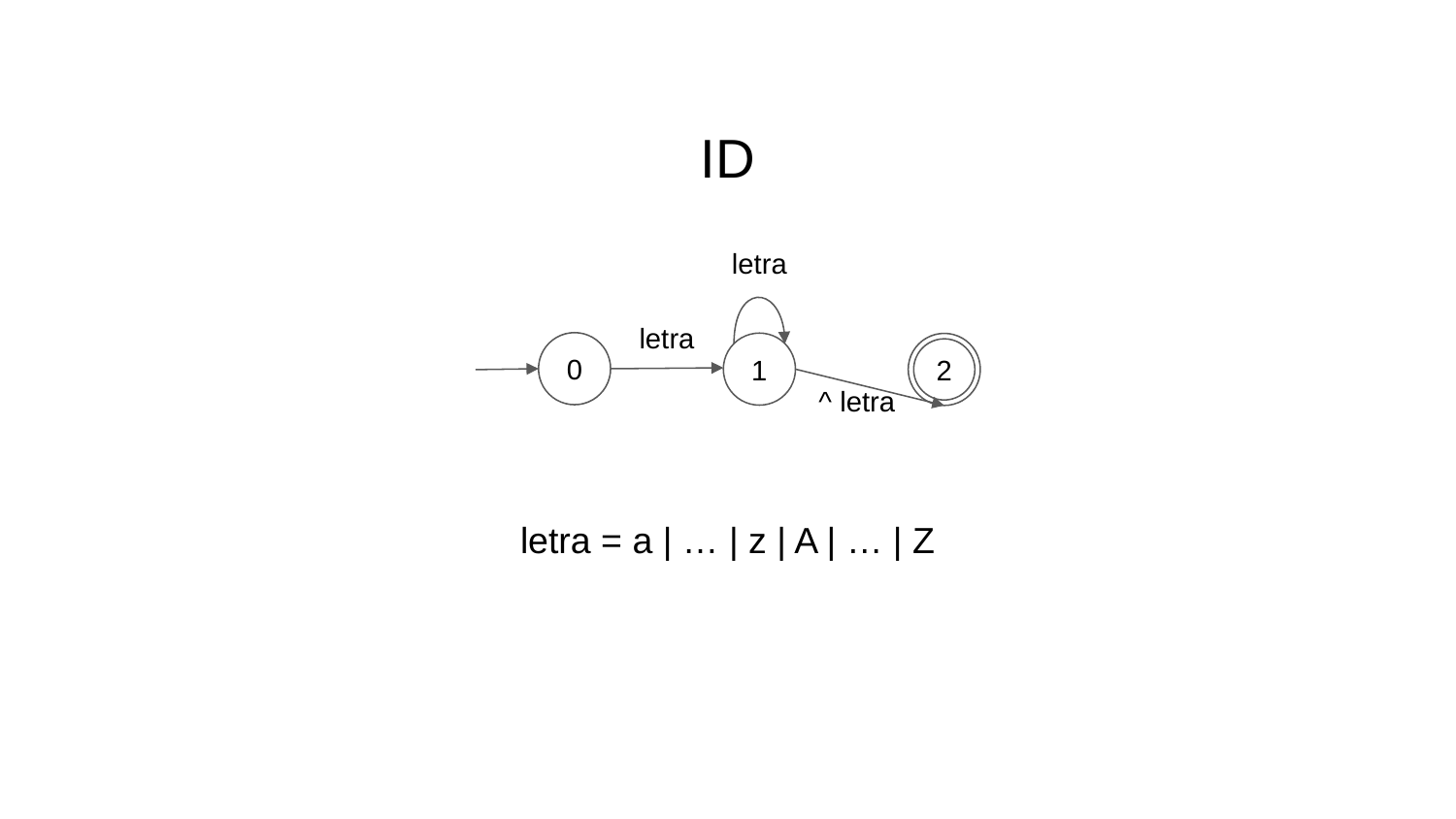

ID
letra
letra
0
1
2
^ letra
letra = a | … | z | A | … | Z